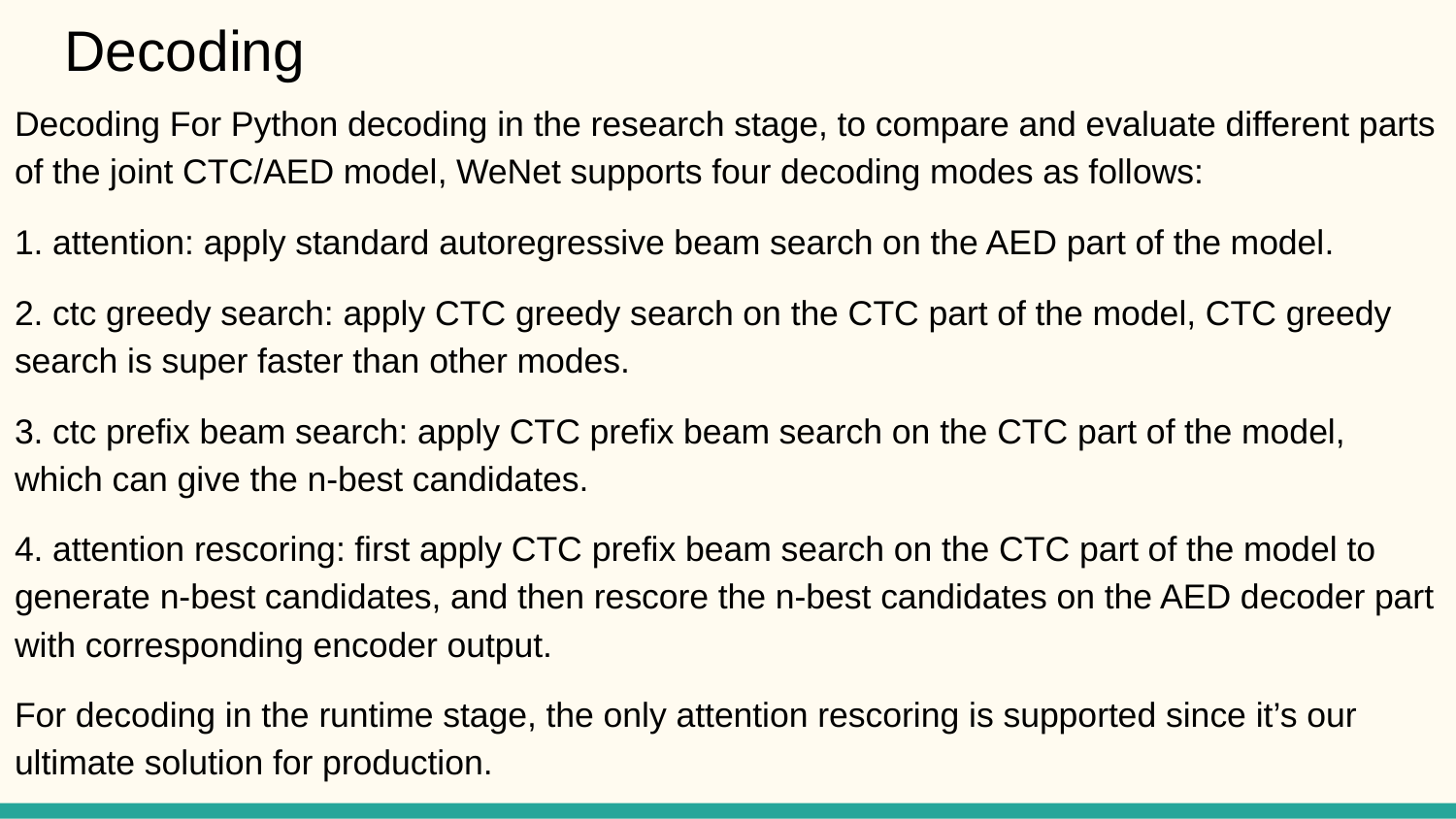

# Decoding
Decoding For Python decoding in the research stage, to compare and evaluate different parts of the joint CTC/AED model, WeNet supports four decoding modes as follows:
1. attention: apply standard autoregressive beam search on the AED part of the model.
2. ctc greedy search: apply CTC greedy search on the CTC part of the model, CTC greedy search is super faster than other modes.
3. ctc prefix beam search: apply CTC prefix beam search on the CTC part of the model, which can give the n-best candidates.
4. attention rescoring: first apply CTC prefix beam search on the CTC part of the model to generate n-best candidates, and then rescore the n-best candidates on the AED decoder part with corresponding encoder output.
For decoding in the runtime stage, the only attention rescoring is supported since it’s our ultimate solution for production.